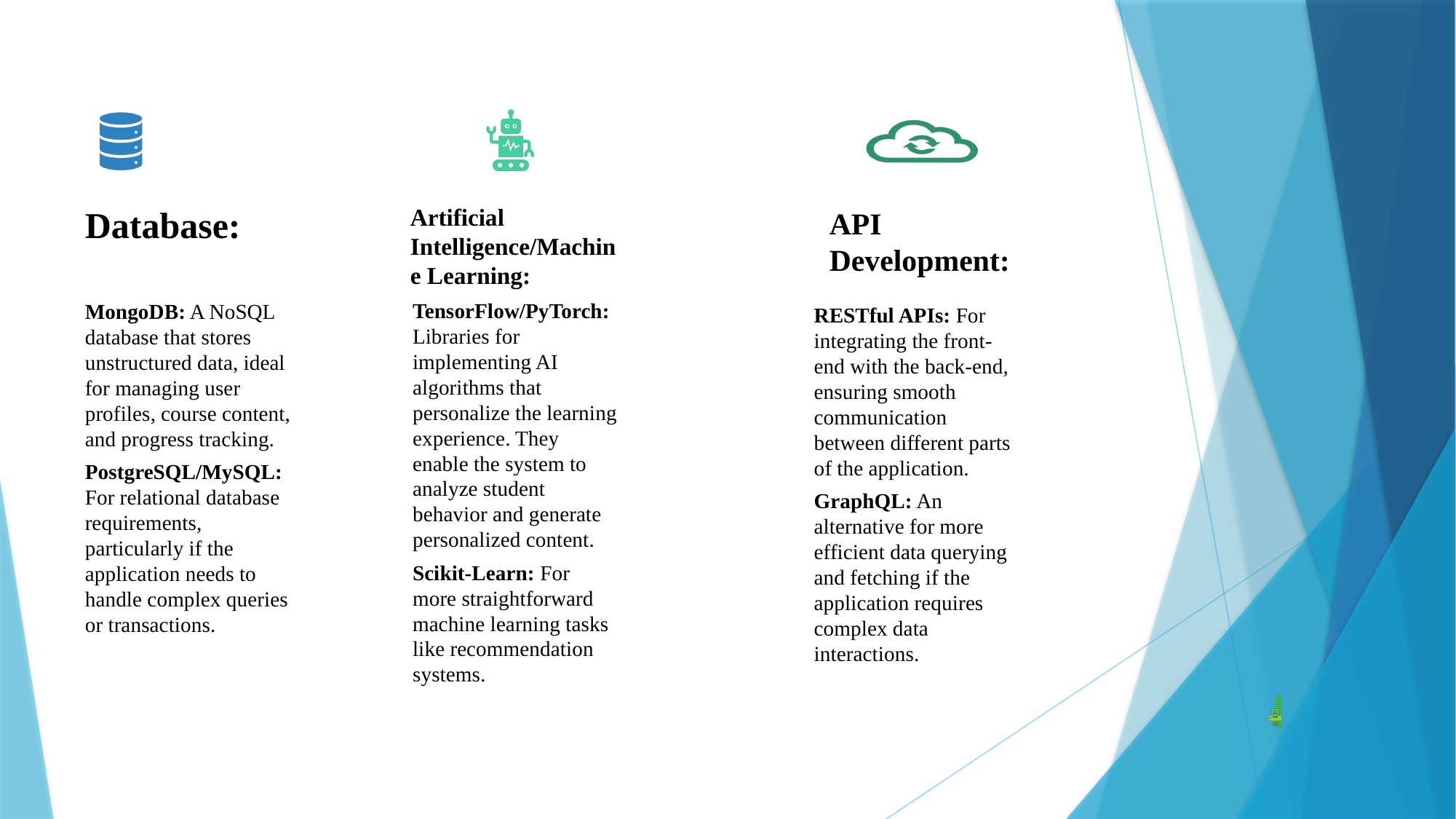

Database:
MongoDB: A NoSQL database that stores unstructured data, ideal for managing user profiles, course content, and progress tracking.
PostgreSQL/MySQL: For relational database requirements, particularly if the application needs to handle complex queries or transactions.
Artificial Intelligence/Machine Learning:
TensorFlow/PyTorch: Libraries for implementing AI algorithms that personalize the learning experience. They enable the system to analyze student behavior and generate personalized content.
Scikit-Learn: For more straightforward machine learning tasks like recommendation systems.
API Development:
RESTful APIs: For integrating the front-end with the back-end, ensuring smooth communication between different parts of the application.
GraphQL: An alternative for more efficient data querying and fetching if the application requires complex data interactions.